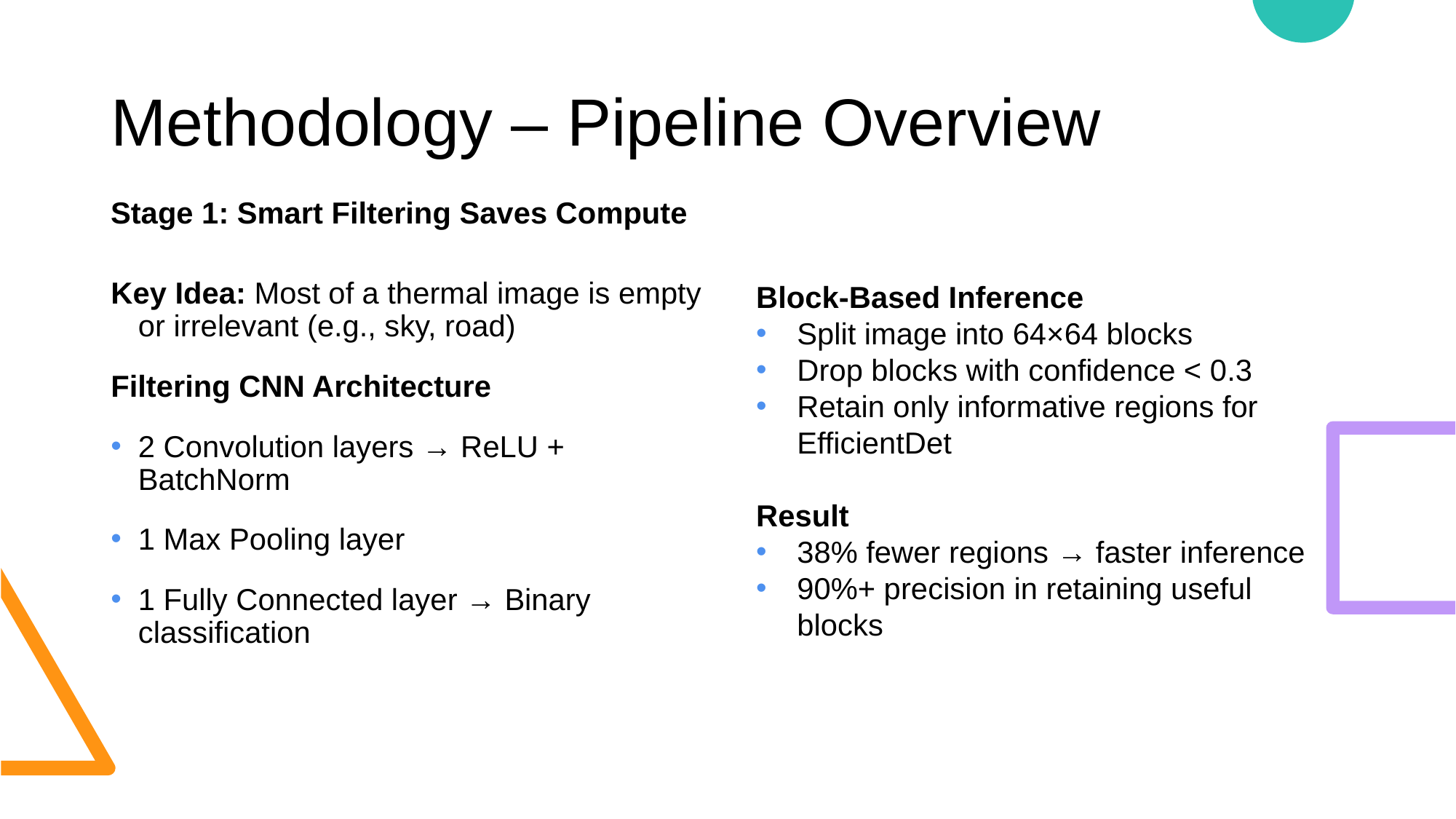

# Methodology – Pipeline Overview
Stage 1: Smart Filtering Saves Compute
Key Idea: Most of a thermal image is empty or irrelevant (e.g., sky, road)
Filtering CNN Architecture
2 Convolution layers → ReLU + BatchNorm
1 Max Pooling layer
1 Fully Connected layer → Binary classification
Block-Based Inference
Split image into 64×64 blocks
Drop blocks with confidence < 0.3
Retain only informative regions for EfficientDet

Result
38% fewer regions → faster inference
90%+ precision in retaining useful blocks